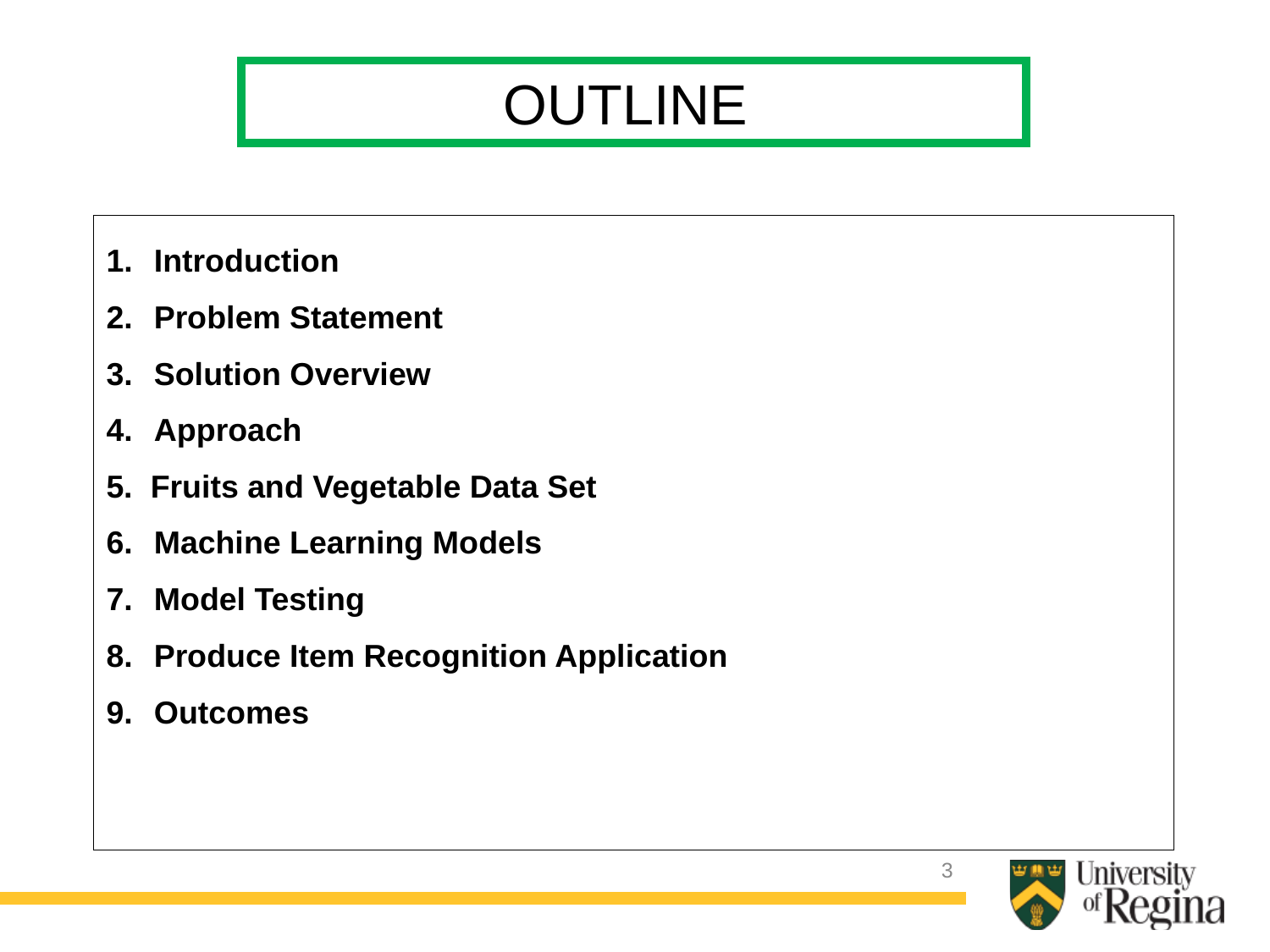

OUTLINE
Introduction
Problem Statement
Solution Overview
Approach
5.  Fruits and Vegetable Data Set
Machine Learning Models
Model Testing
Produce Item Recognition Application
Outcomes
3